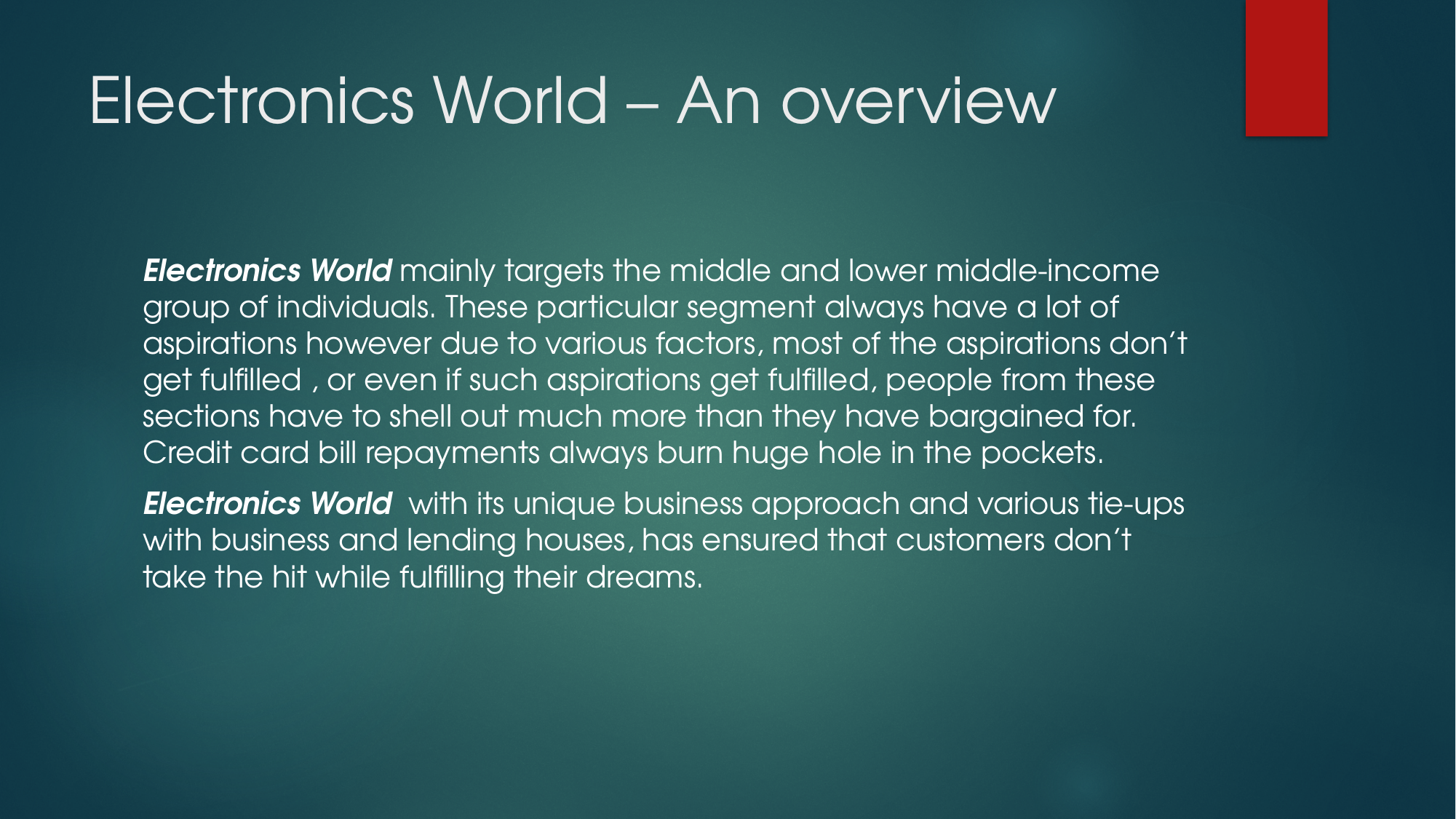

# Electronics World – An overview
Electronics World mainly targets the middle and lower middle-income group of individuals. These particular segment always have a lot of aspirations however due to various factors, most of the aspirations don’t get fulfilled , or even if such aspirations get fulfilled, people from these sections have to shell out much more than they have bargained for. Credit card bill repayments always burn huge hole in the pockets.
Electronics World  with its unique business approach and various tie-ups with business and lending houses, has ensured that customers don’t take the hit while fulfilling their dreams.